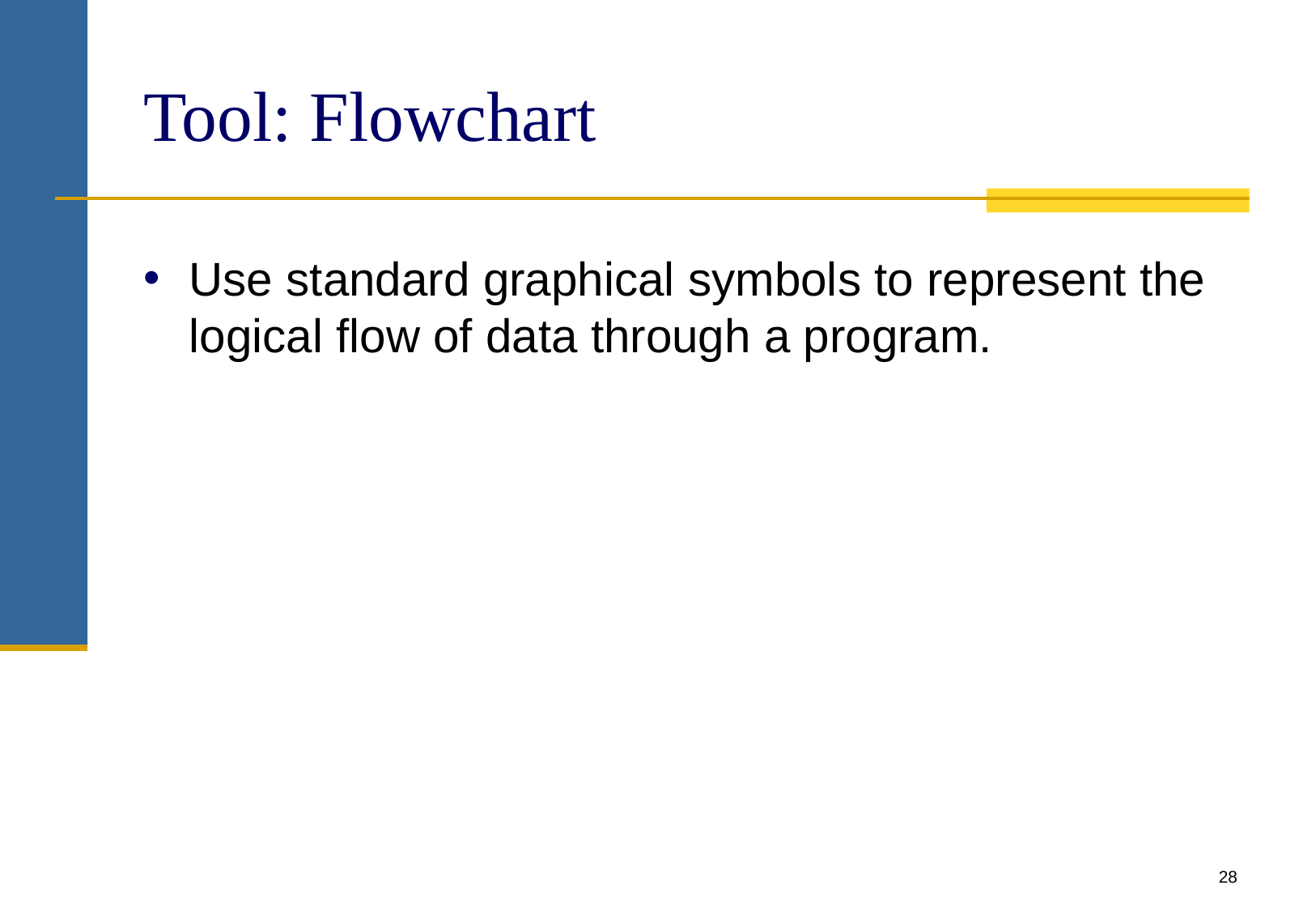

# Tool: Flowchart
Use standard graphical symbols to represent the logical flow of data through a program.

28